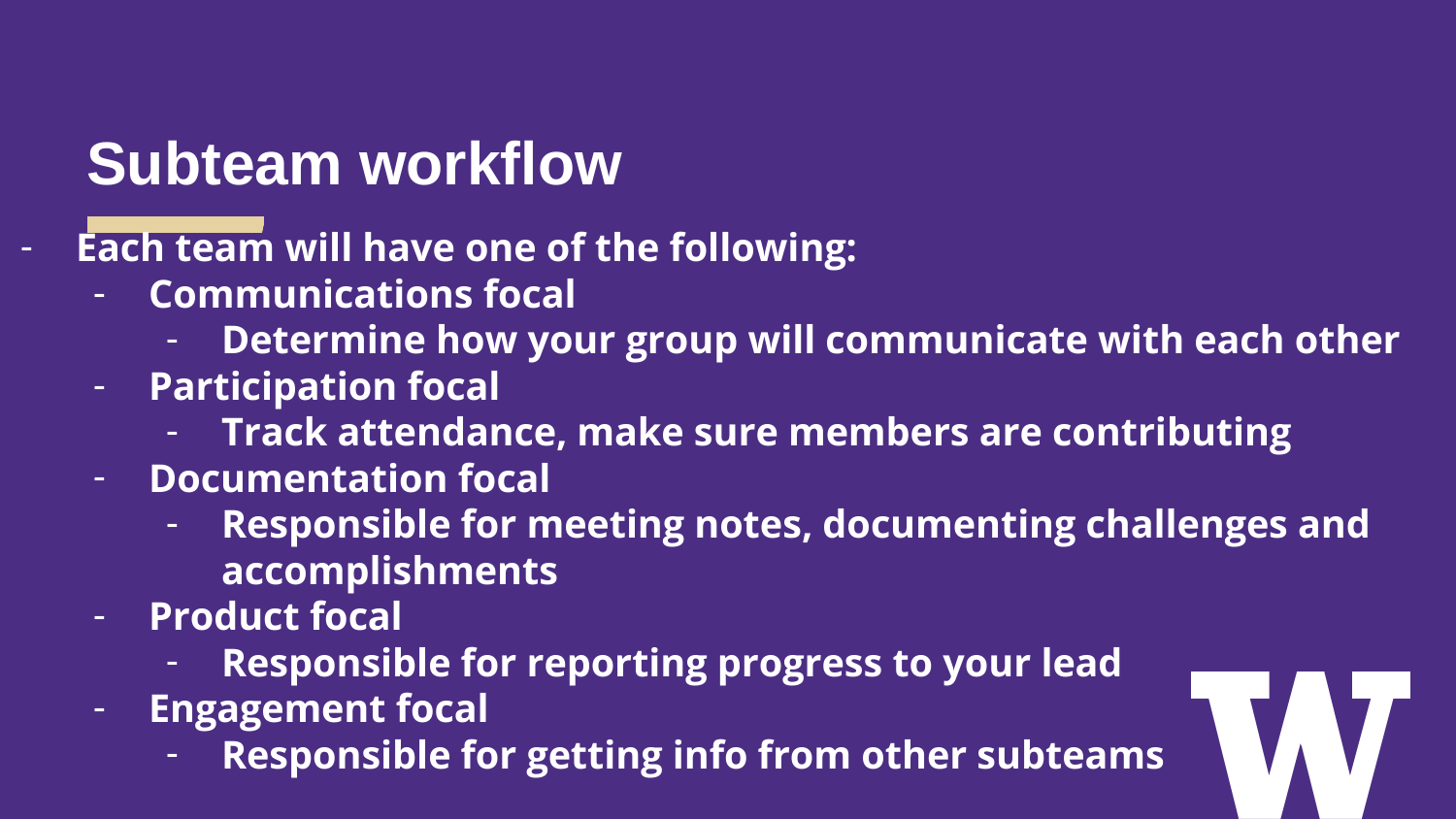

# Subteam workflow
Each team will have one of the following:
Communications focal
Determine how your group will communicate with each other
Participation focal
Track attendance, make sure members are contributing
Documentation focal
Responsible for meeting notes, documenting challenges and accomplishments
Product focal
Responsible for reporting progress to your lead
Engagement focal
Responsible for getting info from other subteams